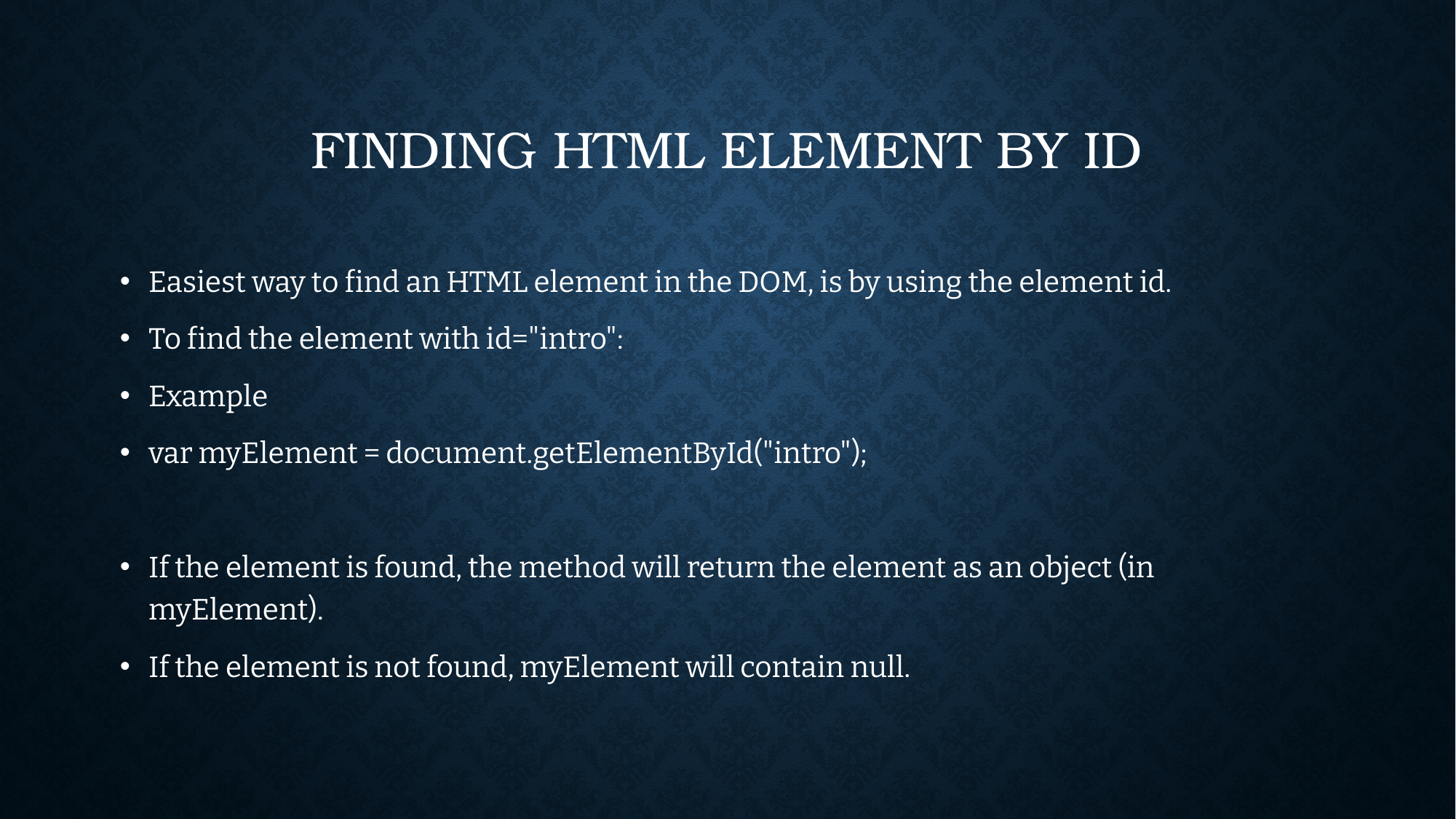

# Finding HTML Element by Id
Easiest way to find an HTML element in the DOM, is by using the element id.
To find the element with id="intro":
Example
var myElement = document.getElementById("intro");

If the element is found, the method will return the element as an object (in myElement).
If the element is not found, myElement will contain null.